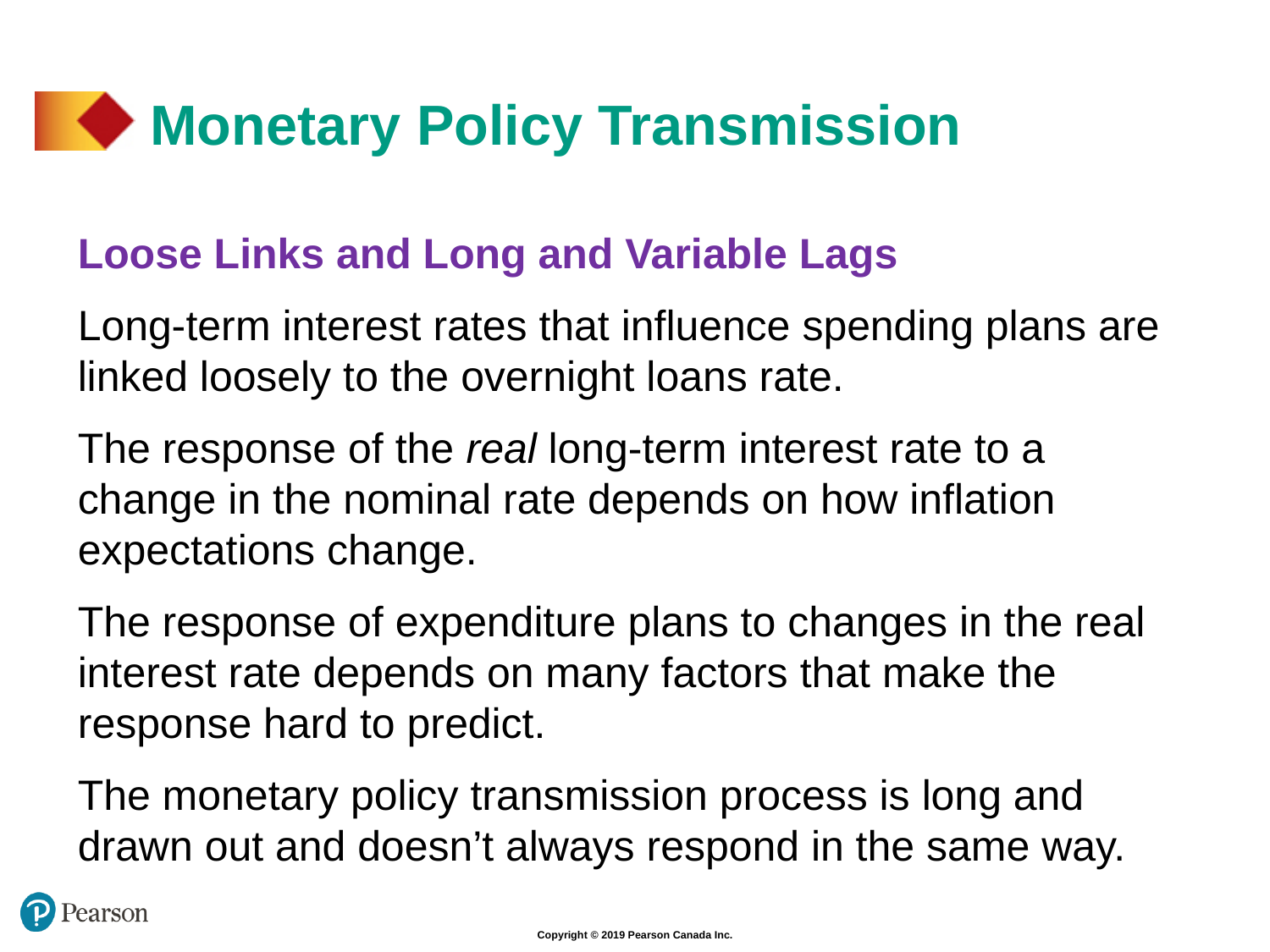

# Monetary Policy Transmission
Loose Links and Long and Variable Lags
Long-term interest rates that influence spending plans are linked loosely to the overnight loans rate.
The response of the real long-term interest rate to a change in the nominal rate depends on how inflation expectations change.
The response of expenditure plans to changes in the real interest rate depends on many factors that make the response hard to predict.
The monetary policy transmission process is long and drawn out and doesn’t always respond in the same way.